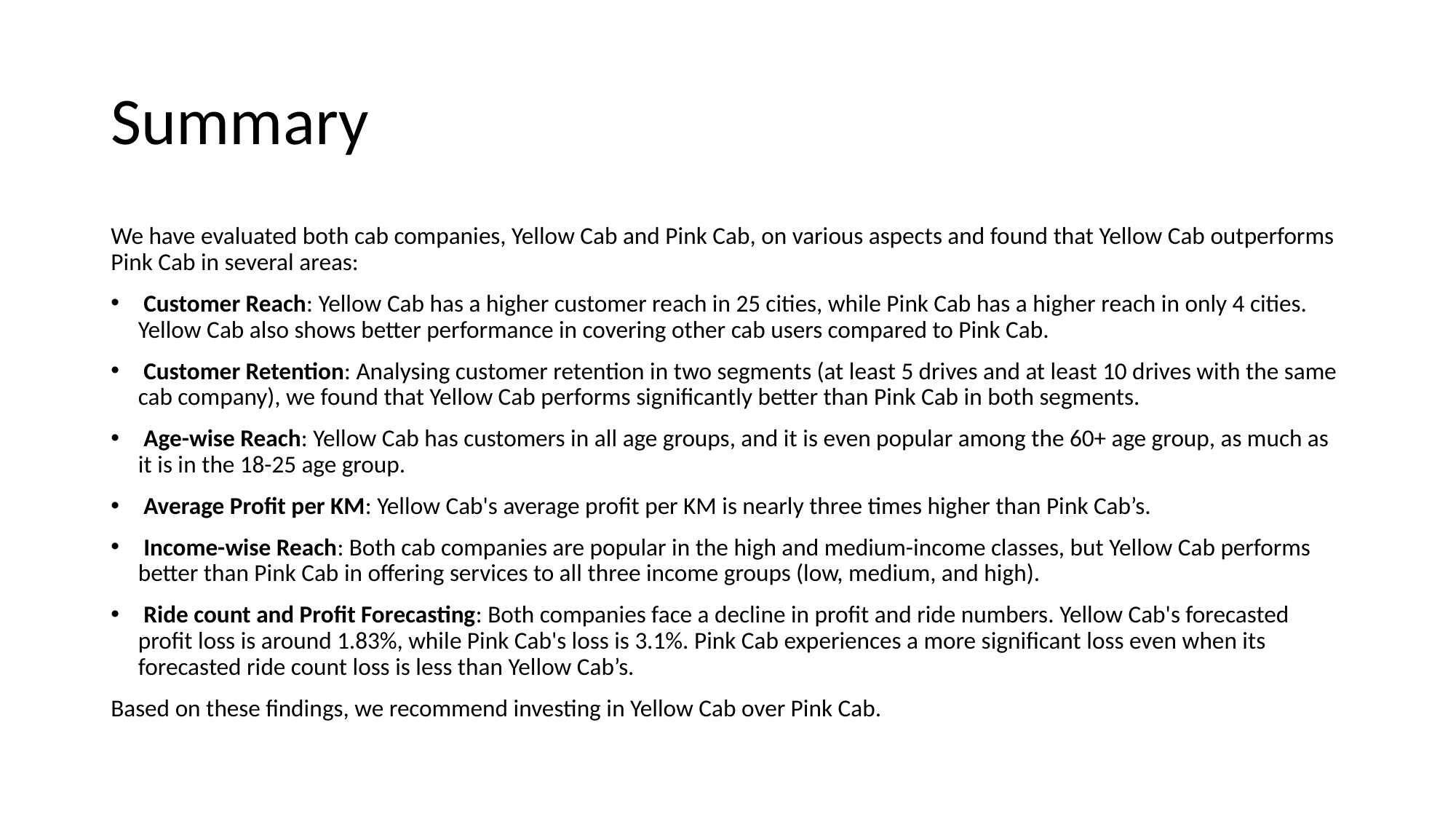

# Summary
We have evaluated both cab companies, Yellow Cab and Pink Cab, on various aspects and found that Yellow Cab outperforms Pink Cab in several areas:
 Customer Reach: Yellow Cab has a higher customer reach in 25 cities, while Pink Cab has a higher reach in only 4 cities. Yellow Cab also shows better performance in covering other cab users compared to Pink Cab.
 Customer Retention: Analysing customer retention in two segments (at least 5 drives and at least 10 drives with the same cab company), we found that Yellow Cab performs significantly better than Pink Cab in both segments.
 Age-wise Reach: Yellow Cab has customers in all age groups, and it is even popular among the 60+ age group, as much as it is in the 18-25 age group.
 Average Profit per KM: Yellow Cab's average profit per KM is nearly three times higher than Pink Cab’s.
 Income-wise Reach: Both cab companies are popular in the high and medium-income classes, but Yellow Cab performs better than Pink Cab in offering services to all three income groups (low, medium, and high).
 Ride count and Profit Forecasting: Both companies face a decline in profit and ride numbers. Yellow Cab's forecasted profit loss is around 1.83%, while Pink Cab's loss is 3.1%. Pink Cab experiences a more significant loss even when its forecasted ride count loss is less than Yellow Cab’s.
Based on these findings, we recommend investing in Yellow Cab over Pink Cab.